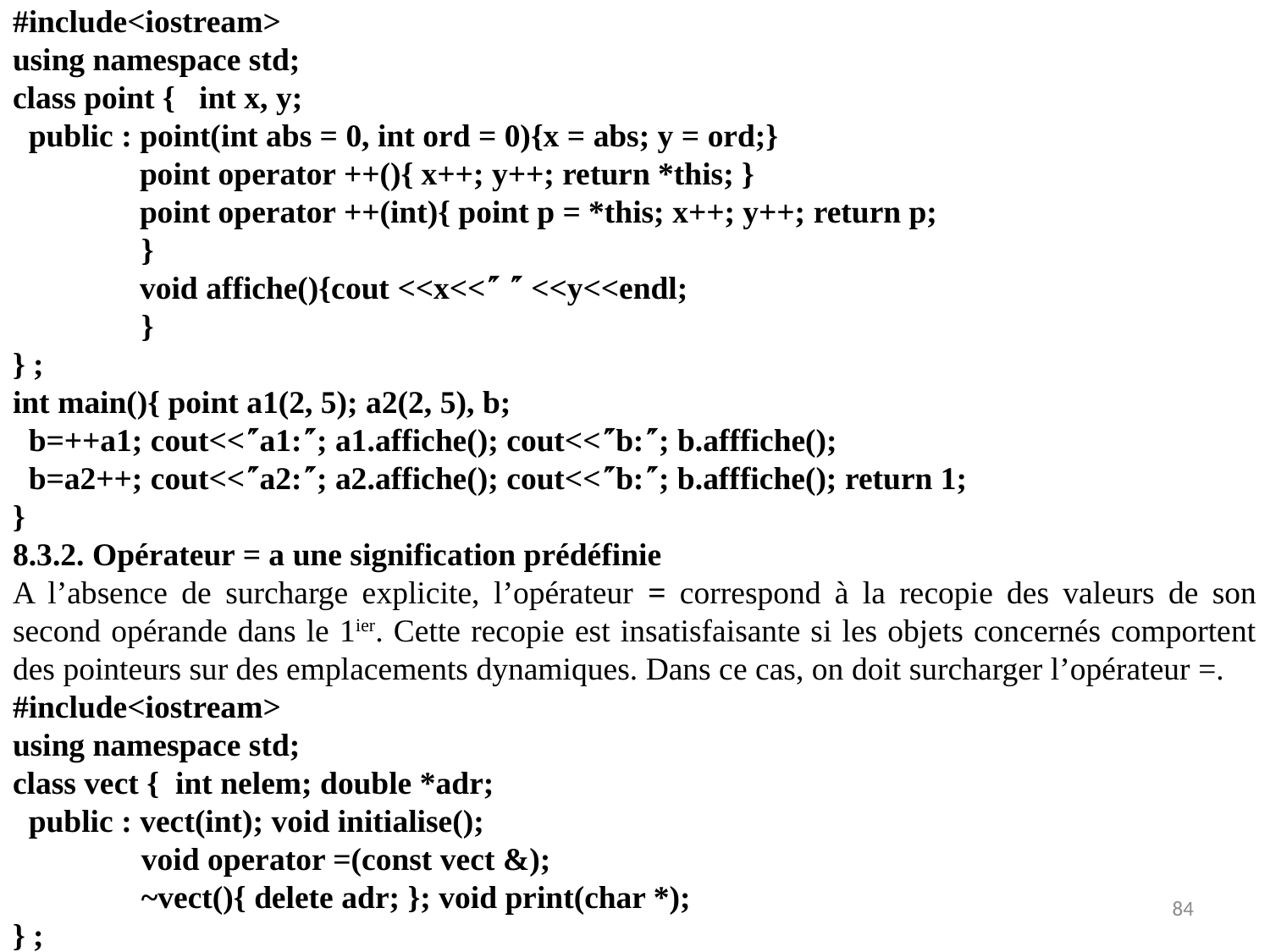

#include<iostream>
using namespace std;
class point {   int x, y;
  public : point(int abs = 0, int ord = 0){x = abs; y = ord;}
  	point operator ++(){ x++; y++; return *this; }
  	point operator ++(int){ point p = *this; x++; y++; return p;
                }
  	void affiche(){cout <<x<<″ ″ <<y<<endl;
                }
} ;
int main(){ point a1(2, 5); a2(2, 5), b;
  b=++a1; cout<<″a1:″; a1.affiche(); cout<<″b:″; b.afffiche();
  b=a2++; cout<<″a2:″; a2.affiche(); cout<<″b:″; b.afffiche(); return 1;
}
8.3.2. Opérateur = a une signification prédéfinie
A l’absence de surcharge explicite, l’opérateur = correspond à la recopie des valeurs de son second opérande dans le 1ier. Cette recopie est insatisfaisante si les objets concernés comportent des pointeurs sur des emplacements dynamiques. Dans ce cas, on doit surcharger l’opérateur =.
#include<iostream>
using namespace std;
class vect {  int nelem; double *adr;
  public : vect(int); void initialise();
                void operator =(const vect &);
                ~vect(){ delete adr; }; void print(char *);
} ;
84